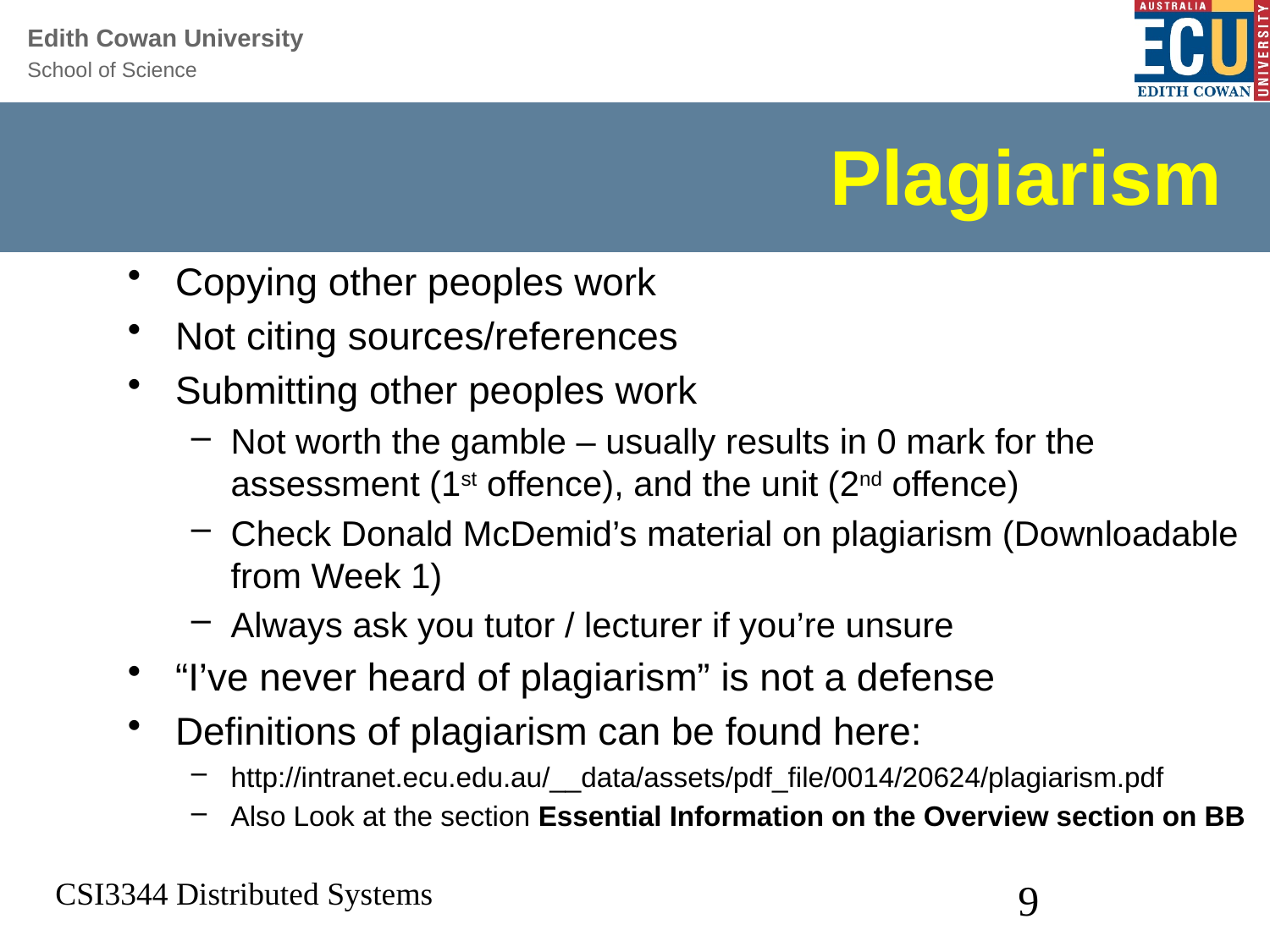

# Plagiarism
Copying other peoples work
Not citing sources/references
Submitting other peoples work
Not worth the gamble – usually results in 0 mark for the assessment (1st offence), and the unit (2nd offence)
Check Donald McDemid’s material on plagiarism (Downloadable from Week 1)
Always ask you tutor / lecturer if you’re unsure
“I’ve never heard of plagiarism” is not a defense
Definitions of plagiarism can be found here:
http://intranet.ecu.edu.au/__data/assets/pdf_file/0014/20624/plagiarism.pdf
Also Look at the section Essential Information on the Overview section on BB
CSI3344 Distributed Systems

9